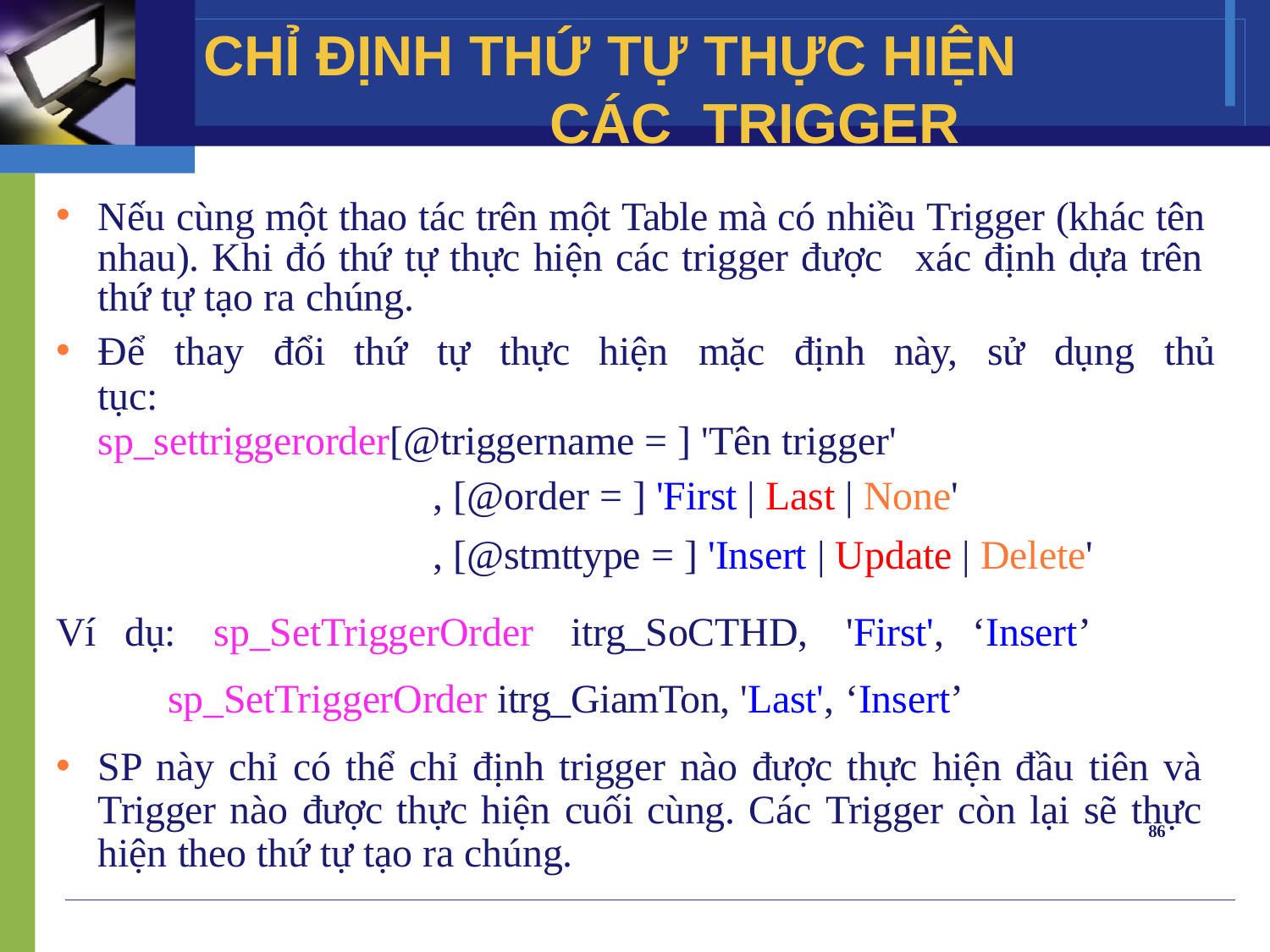

# CHỈ ĐỊNH THỨ TỰ THỰC HIỆN CÁC  TRIGGER
Nếu cùng một thao tác trên một Table mà có nhiều Trigger (khác tên  nhau). Khi đó thứ tự thực hiện các trigger được xác định dựa trên  thứ tự tạo ra chúng.
Để thay đổi thứ tự thực hiện mặc định này, sử dụng thủ tục:
sp_settriggerorder[@triggername = ] 'Tên trigger'
, [@order = ] 'First | Last | None'
, [@stmttype = ] 'Insert | Update | Delete'
Ví dụ: sp_SetTriggerOrder itrg_SoCTHD, 'First', ‘Insert’  sp_SetTriggerOrder itrg_GiamTon, 'Last', ‘Insert’
SP này chỉ có thể chỉ định trigger nào được thực hiện đầu tiên và  Trigger nào được thực hiện cuối cùng. Các Trigger còn lại sẽ thực  hiện theo thứ tự tạo ra chúng.
86